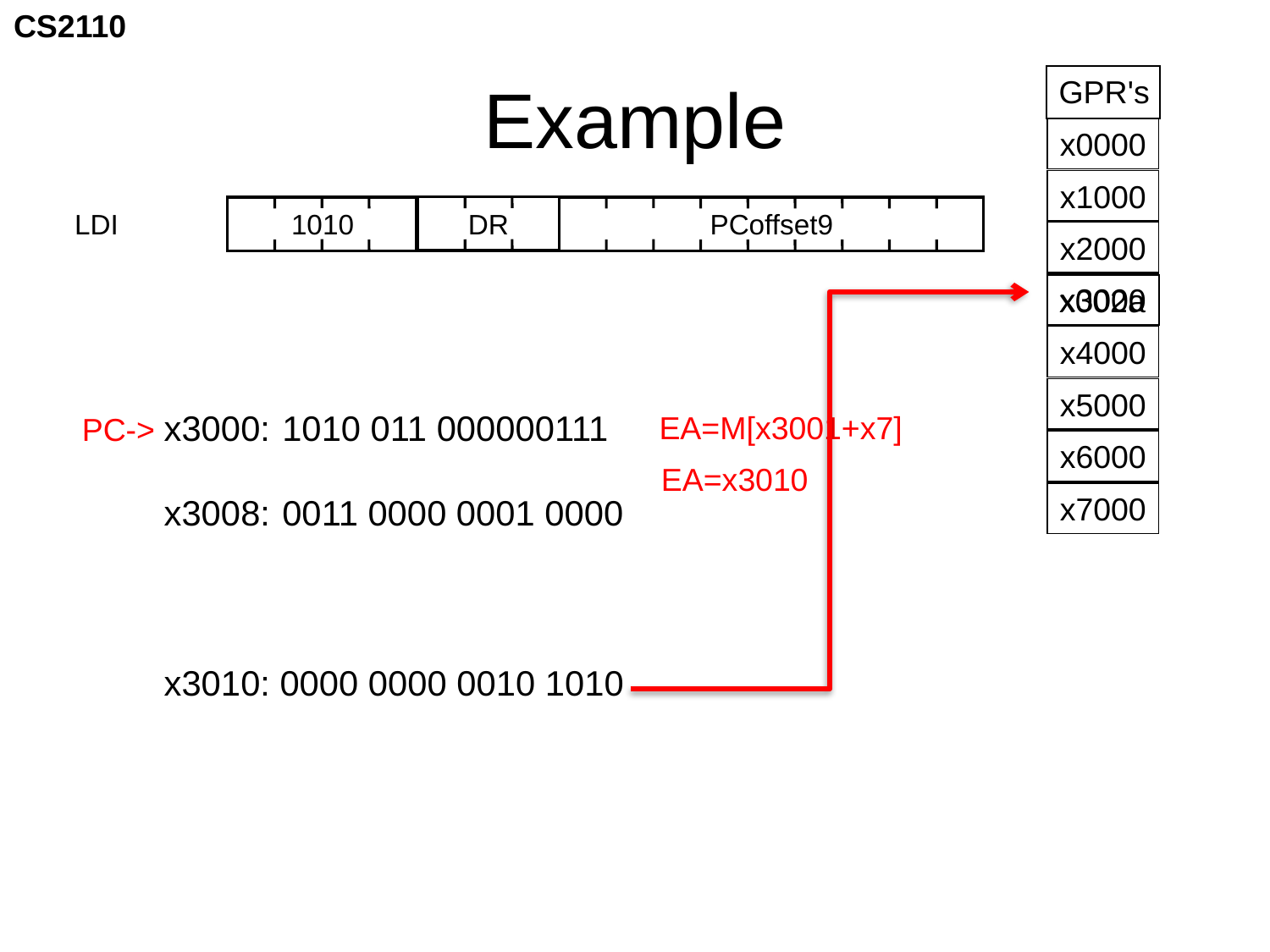

# Example
GPR's
x0000
x1000

LDI
1010
DR
PCoffset9
x2000
x3000
x002a
x4000
x5000
x3000:	1010 011 000000111

x3008:	0011 0000 0001 0000

x3010: 0000 0000 0010 1010
EA=M[x3001+x7]
PC->
x6000
EA=x3010
x7000